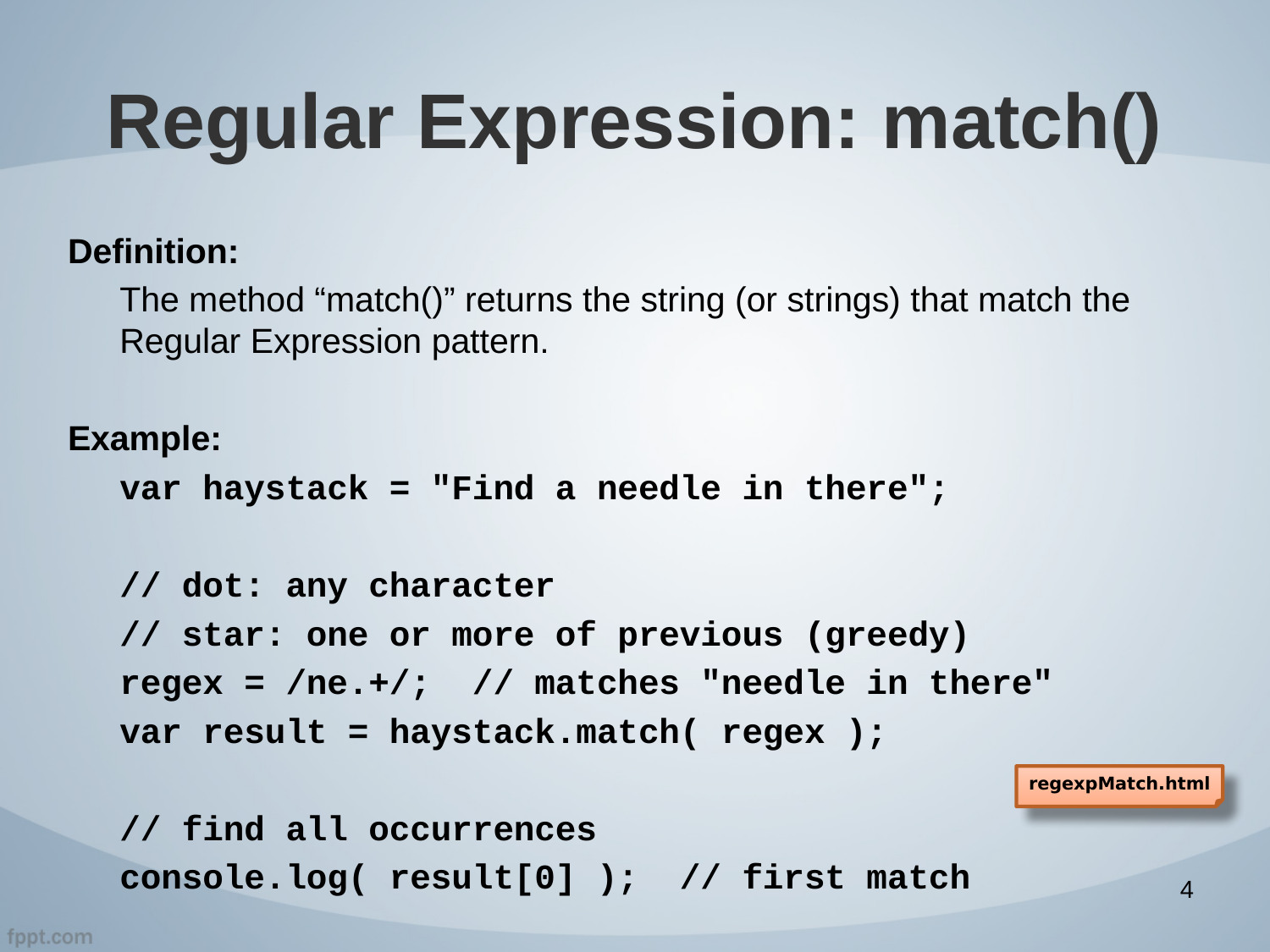

# Regular Expression: match()
Definition:
The method “match()” returns the string (or strings) that match the Regular Expression pattern.

Example:
var haystack = "Find a needle in there";

// dot: any character
// star: one or more of previous (greedy)
regex = /ne.+/;  // matches "needle in there"
var result = haystack.match( regex );

// find all occurrences
console.log( result[0] );  // first match
regexpMatch.html
4